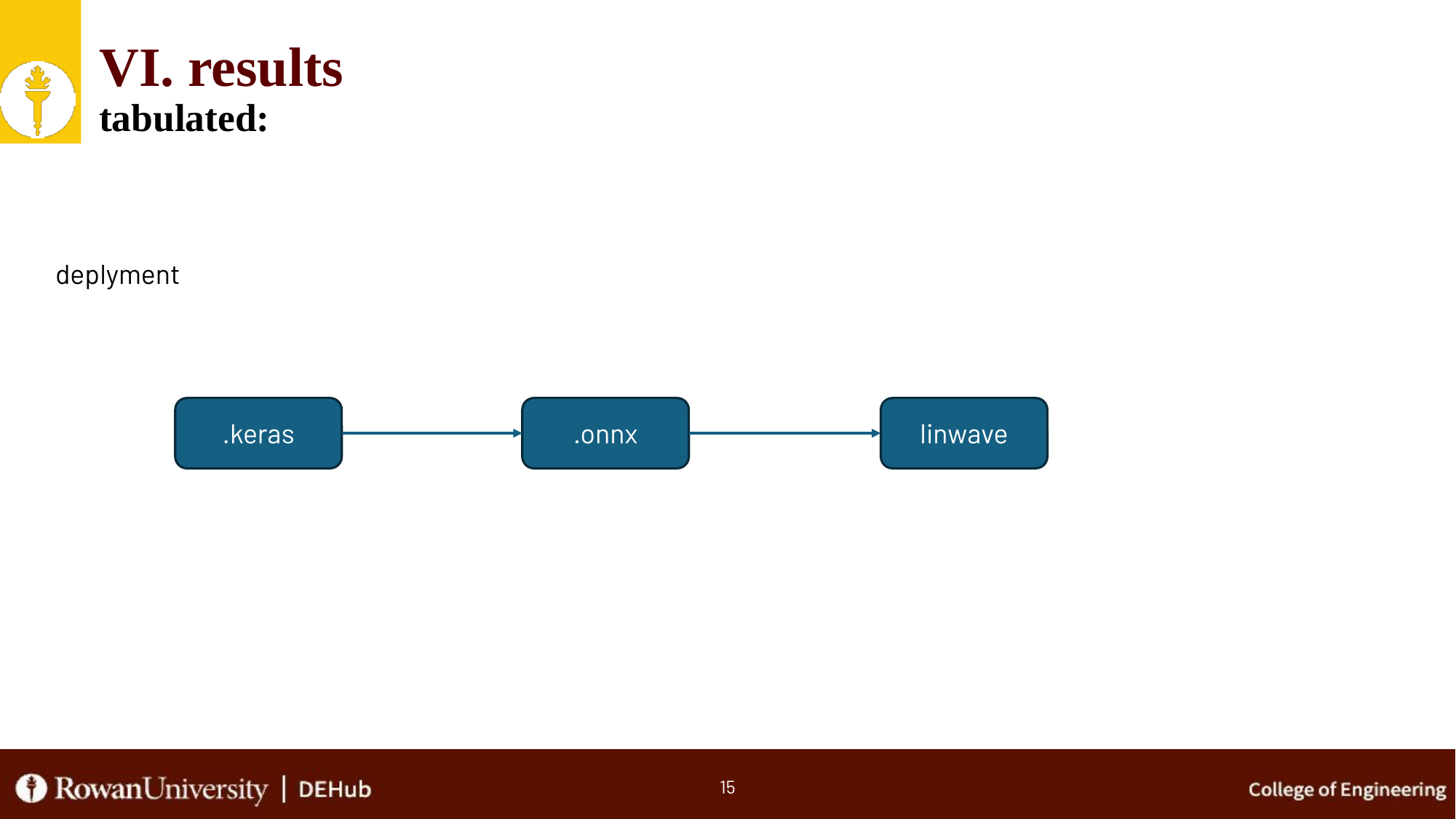

# VI. results tabulated:
deplyment
.keras
.onnx
linwave
15